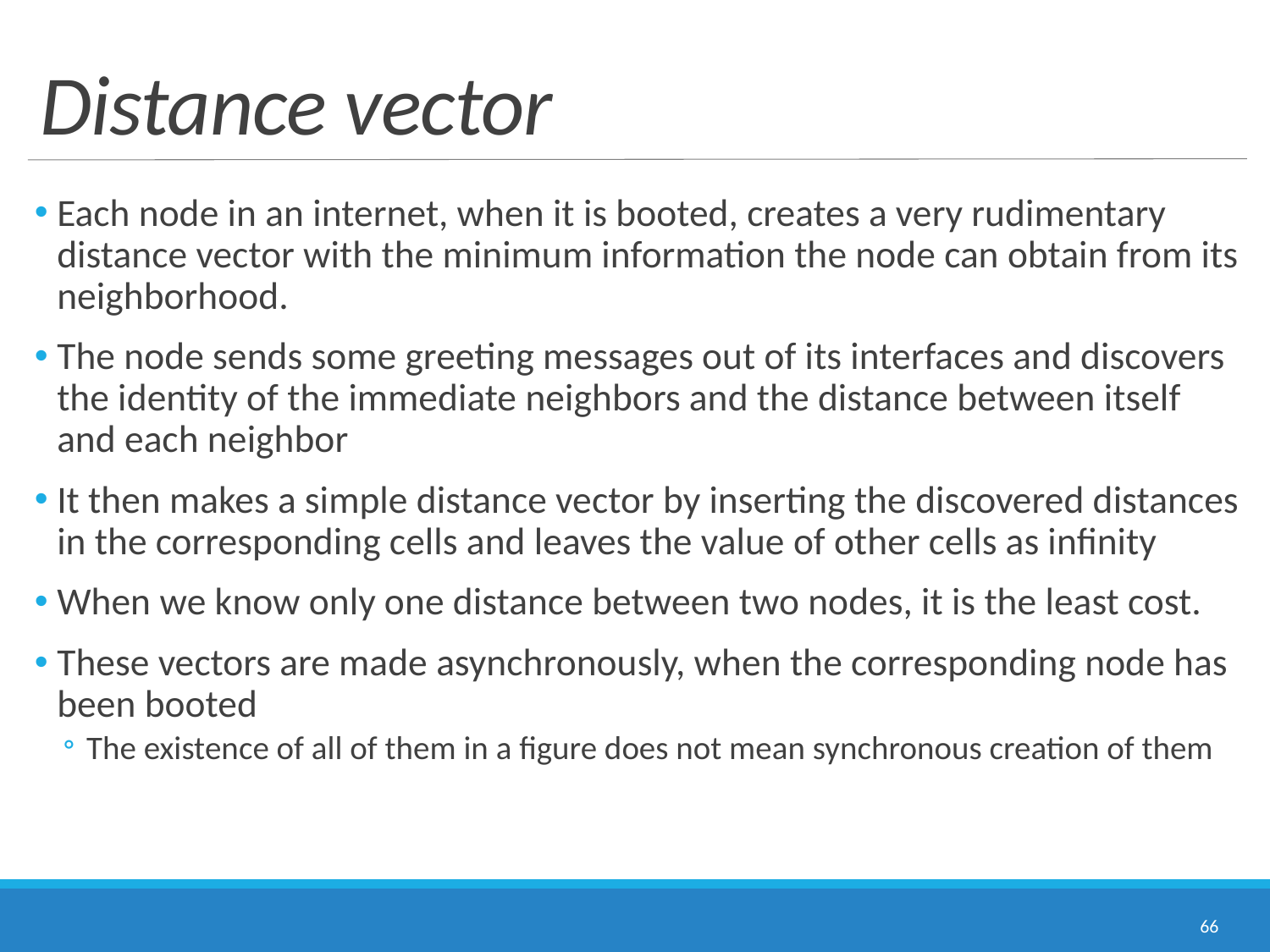

# Distance vector
Each node in an internet, when it is booted, creates a very rudimentary distance vector with the minimum information the node can obtain from its neighborhood.
The node sends some greeting messages out of its interfaces and discovers the identity of the immediate neighbors and the distance between itself and each neighbor
It then makes a simple distance vector by inserting the discovered distances in the corresponding cells and leaves the value of other cells as infinity
When we know only one distance between two nodes, it is the least cost.
These vectors are made asynchronously, when the corresponding node has been booted
The existence of all of them in a figure does not mean synchronous creation of them